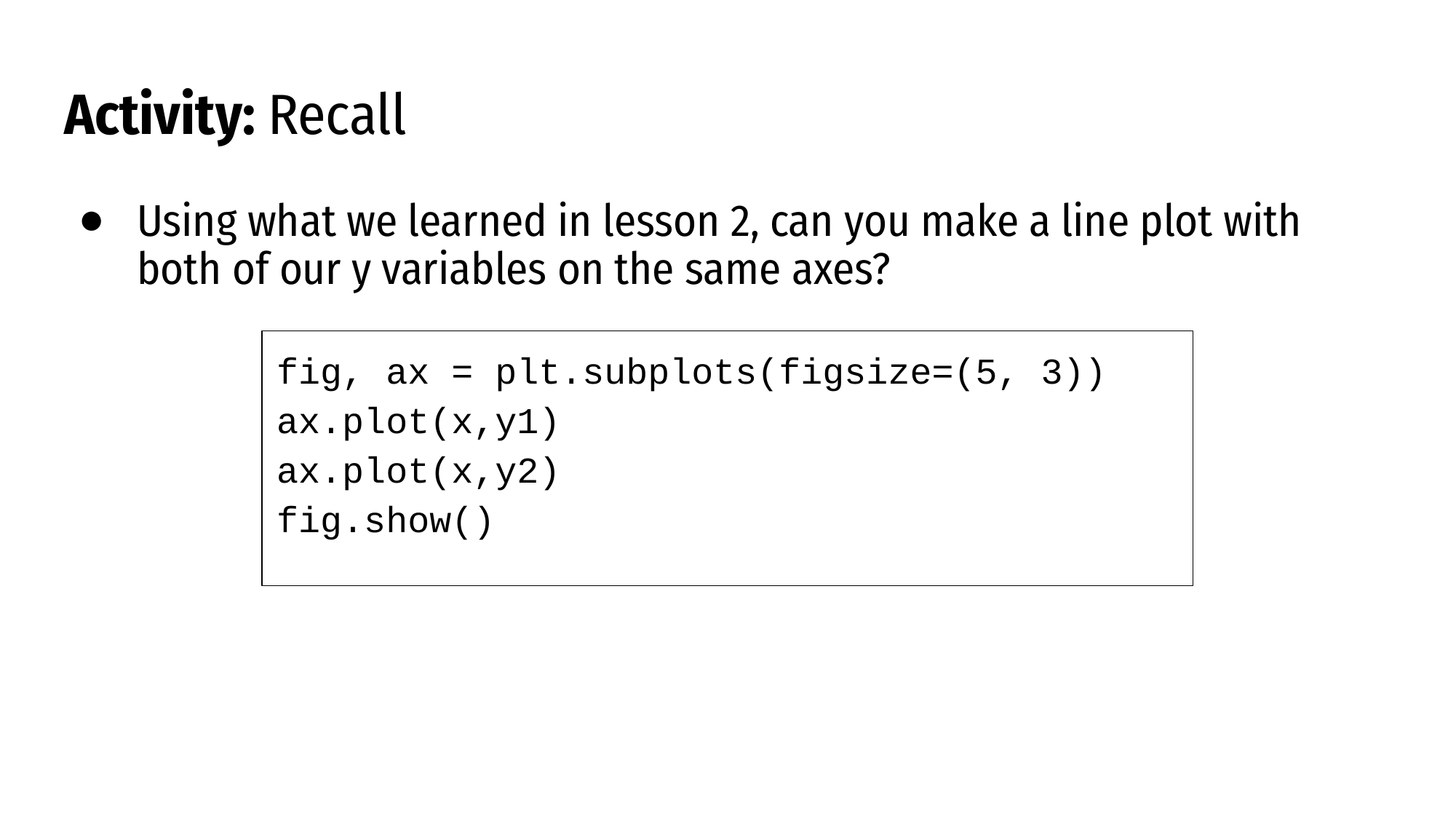

# Activity: Recall
Using what we learned in lesson 2, can you make a line plot with both of our y variables on the same axes?

fig, ax = plt.subplots(figsize=(5, 3))
ax.plot(x,y1)
ax.plot(x,y2)
fig.show()